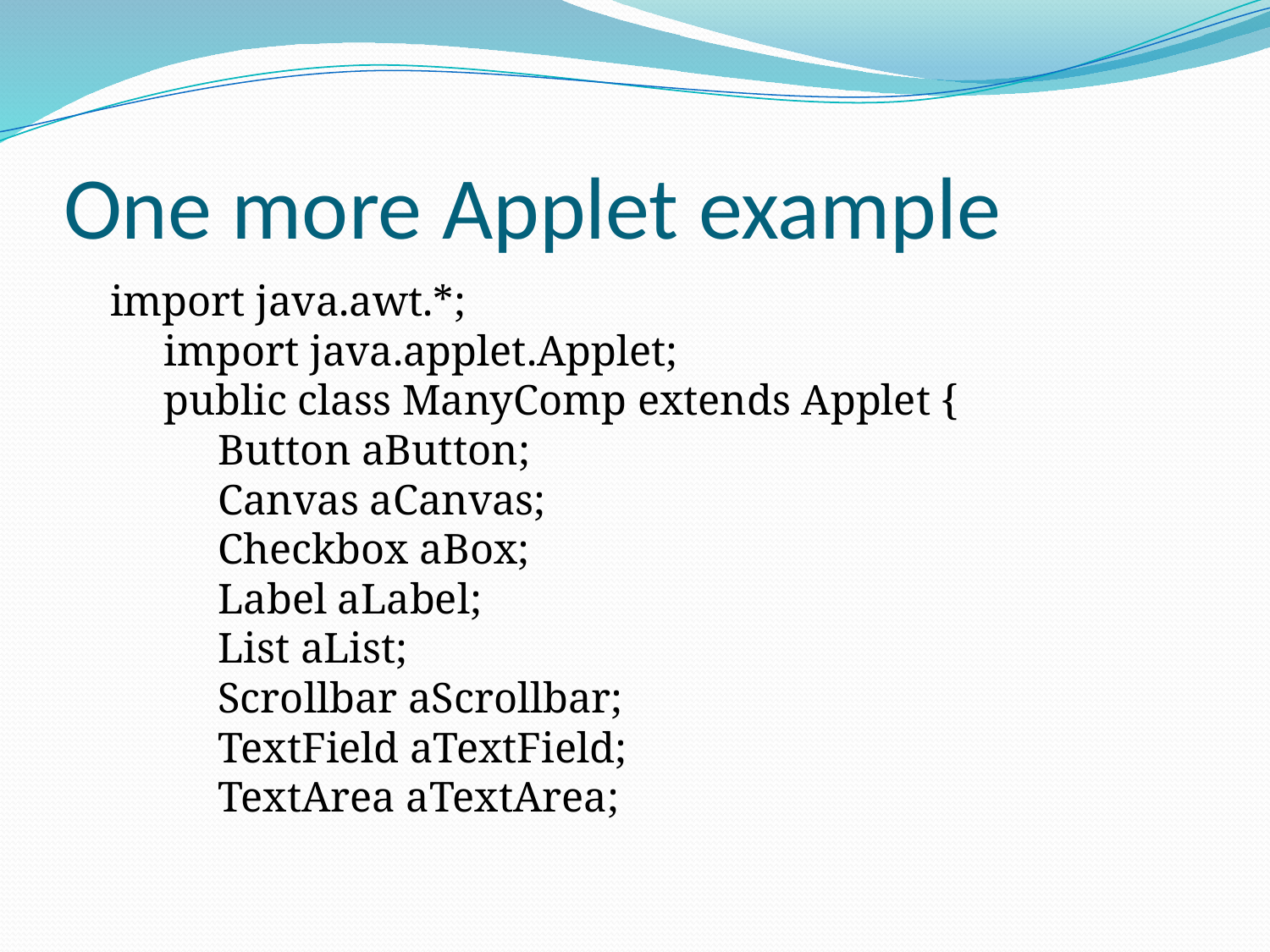

# One more Applet example
 	import java.awt.*;
     import java.applet.Applet;
     public class ManyComp extends Applet {
          Button aButton;
          Canvas aCanvas;
          Checkbox aBox;
          Label aLabel;
          List aList;
          Scrollbar aScrollbar;
          TextField aTextField;
          TextArea aTextArea;